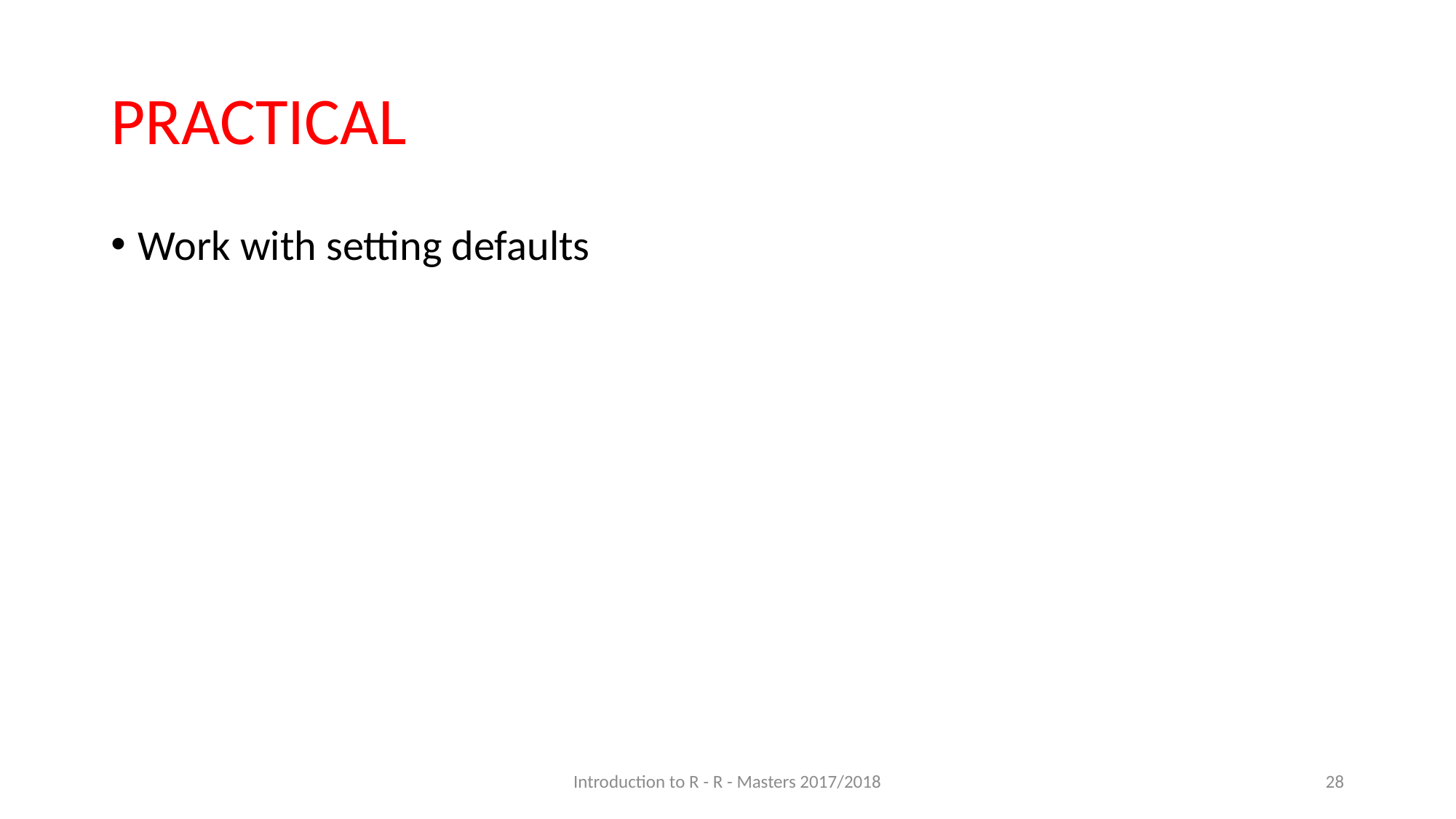

# PRACTICAL
Work with setting defaults
Introduction to R - R - Masters 2017/2018
28